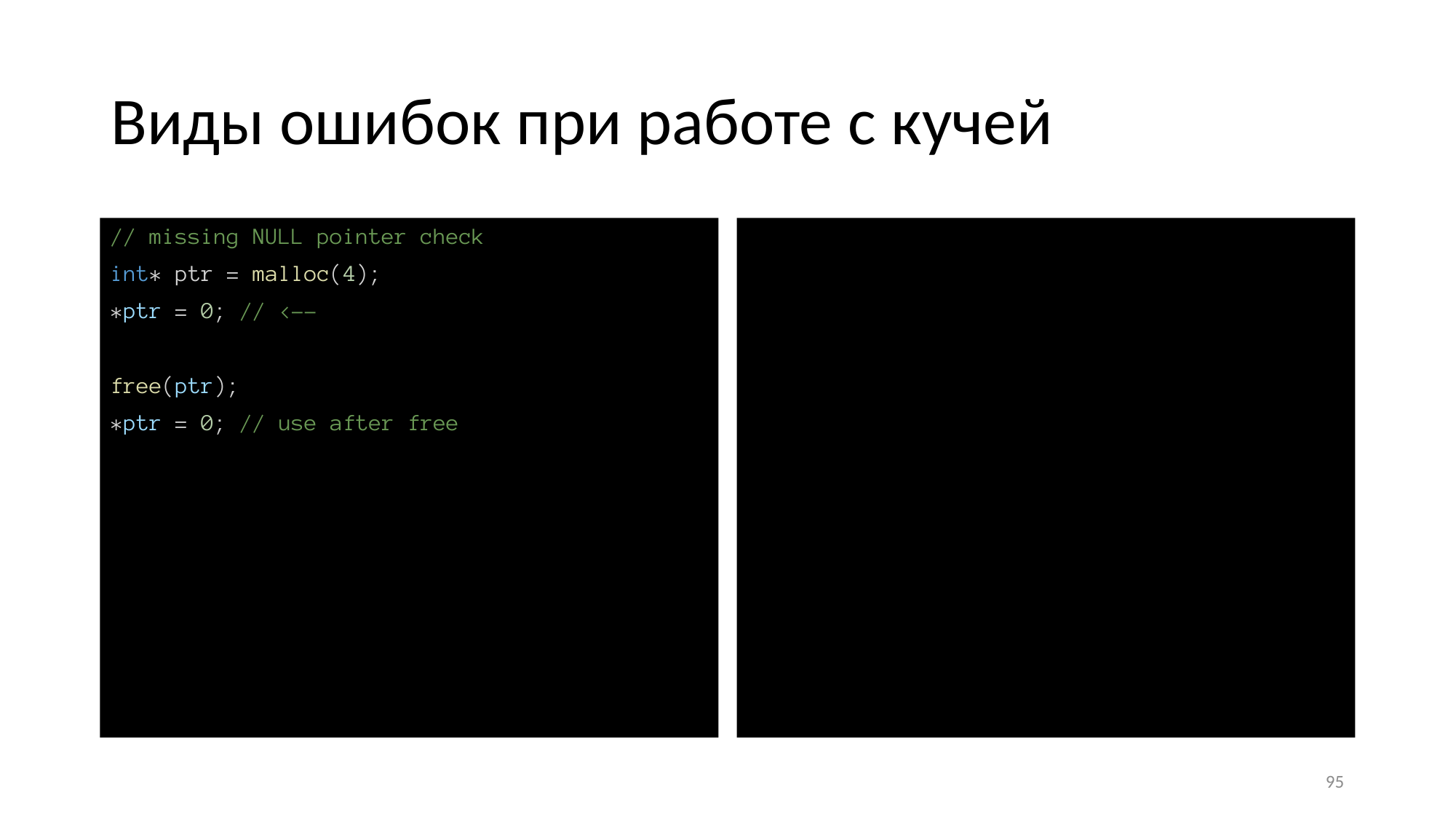

# Виды ошибок при работе с кучей
// missing NULL pointer check
int* ptr = malloc(4);
*ptr = 0; // <--

free(ptr);
*ptr = 0; // use after free

free(ptr); // double free

// freeing invalid pointer
ptr = malloc(8);
free(ptr + 4); // <--

free(&ptr);  // <--
// memory leak
ptr = malloc(8);
ptr = malloc(8); // <--

// memory leak
ptr = realloc(ptr, 32); // <-- if OOM

// heap corruption
ptr = malloc(4);
for (int i = 0; i < 10; ++i) {
    ptr[i - 1] = 0; // <-- if i = 0
}

95